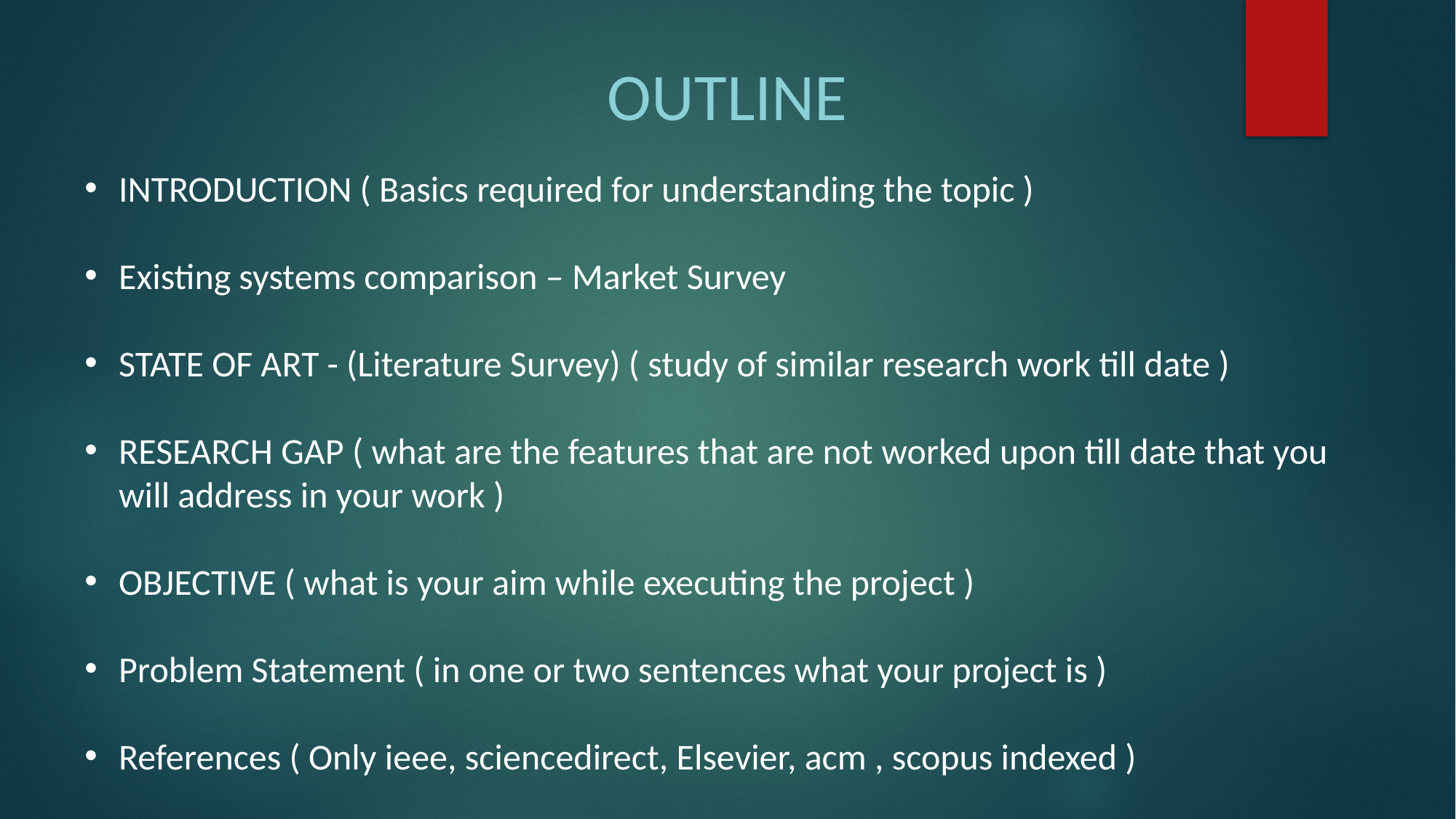

OUTLINE
INTRODUCTION ( Basics required for understanding the topic )

Existing systems comparison – Market Survey

STATE OF ART - (Literature Survey) ( study of similar research work till date )

RESEARCH GAP ( what are the features that are not worked upon till date that you will address in your work )

OBJECTIVE ( what is your aim while executing the project )

Problem Statement ( in one or two sentences what your project is )

References ( Only ieee, sciencedirect, Elsevier, acm , scopus indexed )